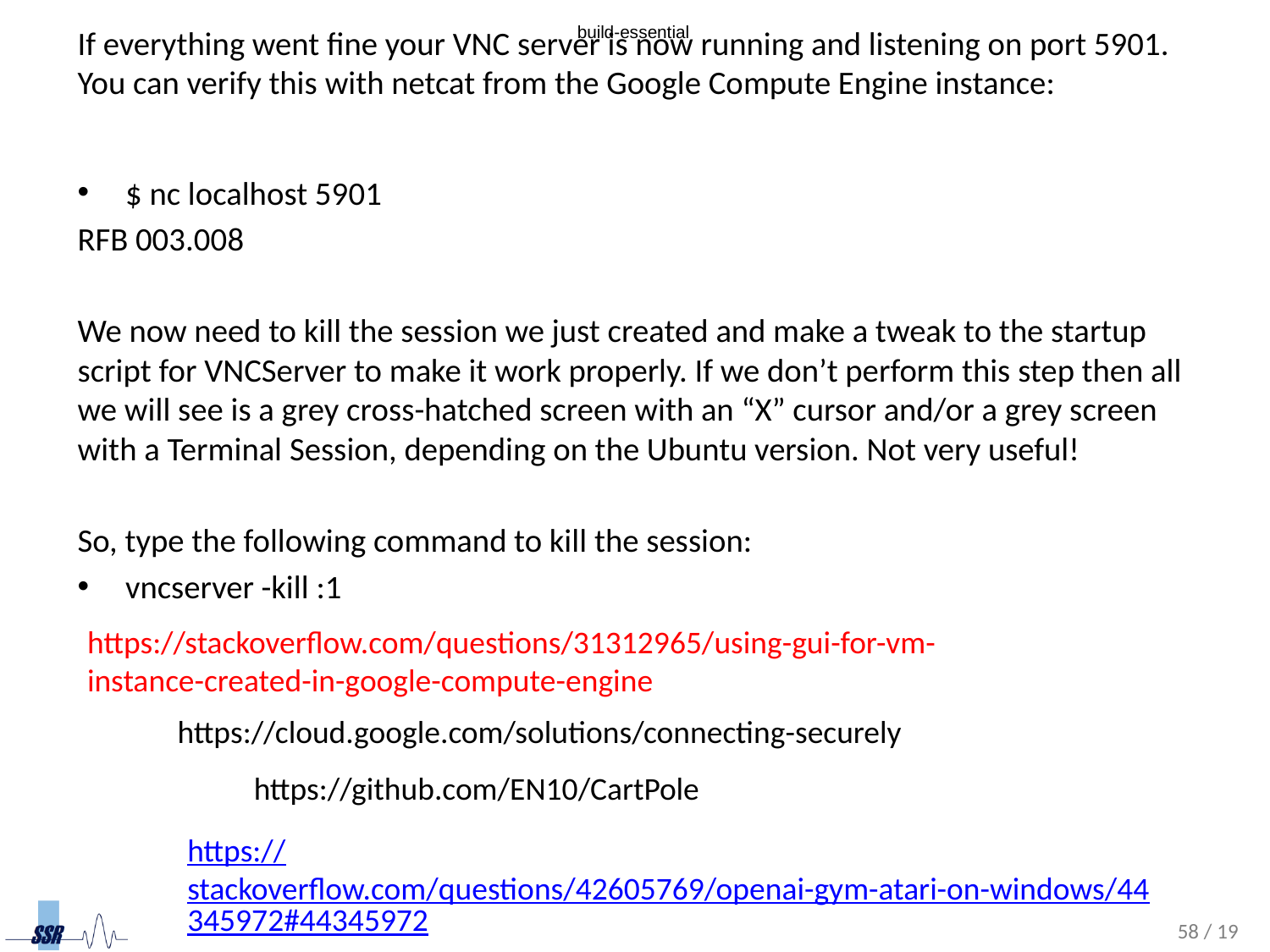

build-essential
If everything went fine your VNC server is now running and listening on port 5901. You can verify this with netcat from the Google Compute Engine instance:

$ nc localhost 5901
RFB 003.008

We now need to kill the session we just created and make a tweak to the startup script for VNCServer to make it work properly. If we don’t perform this step then all we will see is a grey cross-hatched screen with an “X” cursor and/or a grey screen with a Terminal Session, depending on the Ubuntu version. Not very useful!

So, type the following command to kill the session:
vncserver -kill :1
https://stackoverflow.com/questions/31312965/using-gui-for-vm-instance-created-in-google-compute-engine
https://cloud.google.com/solutions/connecting-securely
https://github.com/EN10/CartPole
https://stackoverflow.com/questions/42605769/openai-gym-atari-on-windows/44345972#44345972